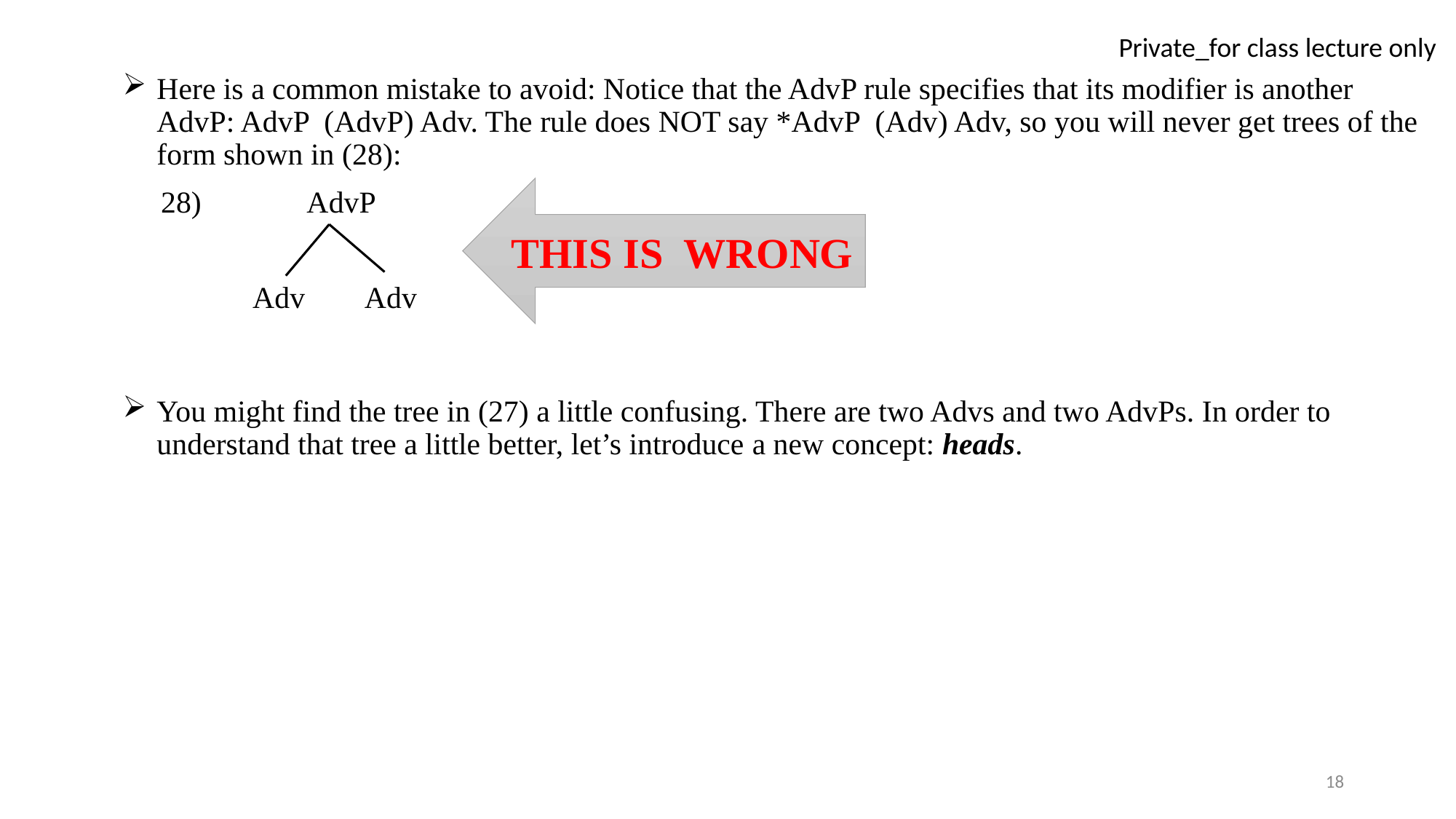

Here is a common mistake to avoid: Notice that the AdvP rule specifies that its modifier is another AdvP: AdvP  (AdvP) Adv. The rule does NOT say *AdvP  (Adv) Adv, so you will never get trees of the form shown in (28):
     28)              AdvP

                 Adv        Adv

You might find the tree in (27) a little confusing. There are two Advs and two AdvPs. In order to understand that tree a little better, let’s introduce a new concept: heads.

THIS IS  WRONG
18